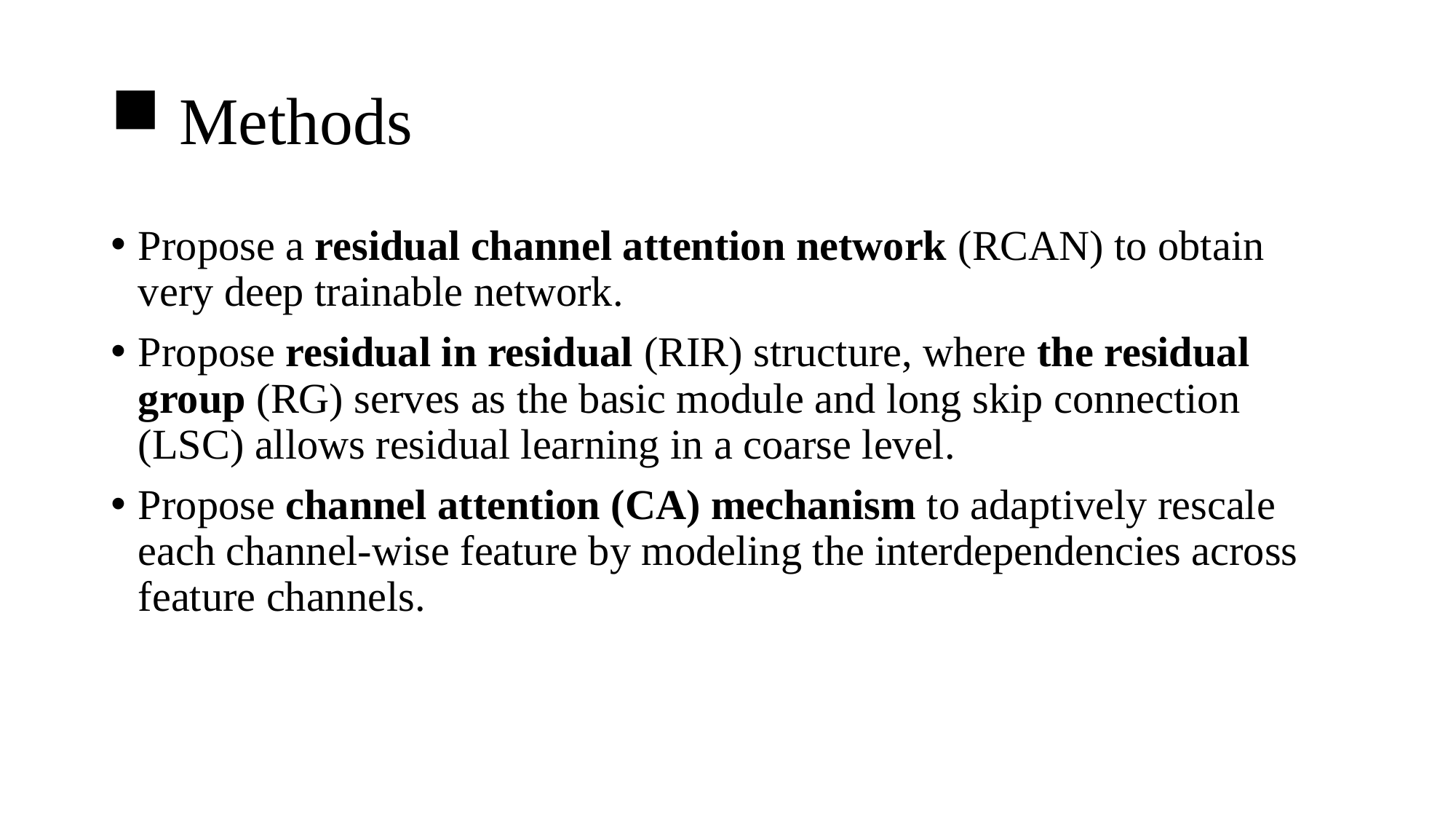

# Methods
Propose a residual channel attention network (RCAN) to obtain very deep trainable network.
Propose residual in residual (RIR) structure, where the residual group (RG) serves as the basic module and long skip connection (LSC) allows residual learning in a coarse level.
Propose channel attention (CA) mechanism to adaptively rescale each channel-wise feature by modeling the interdependencies across feature channels.